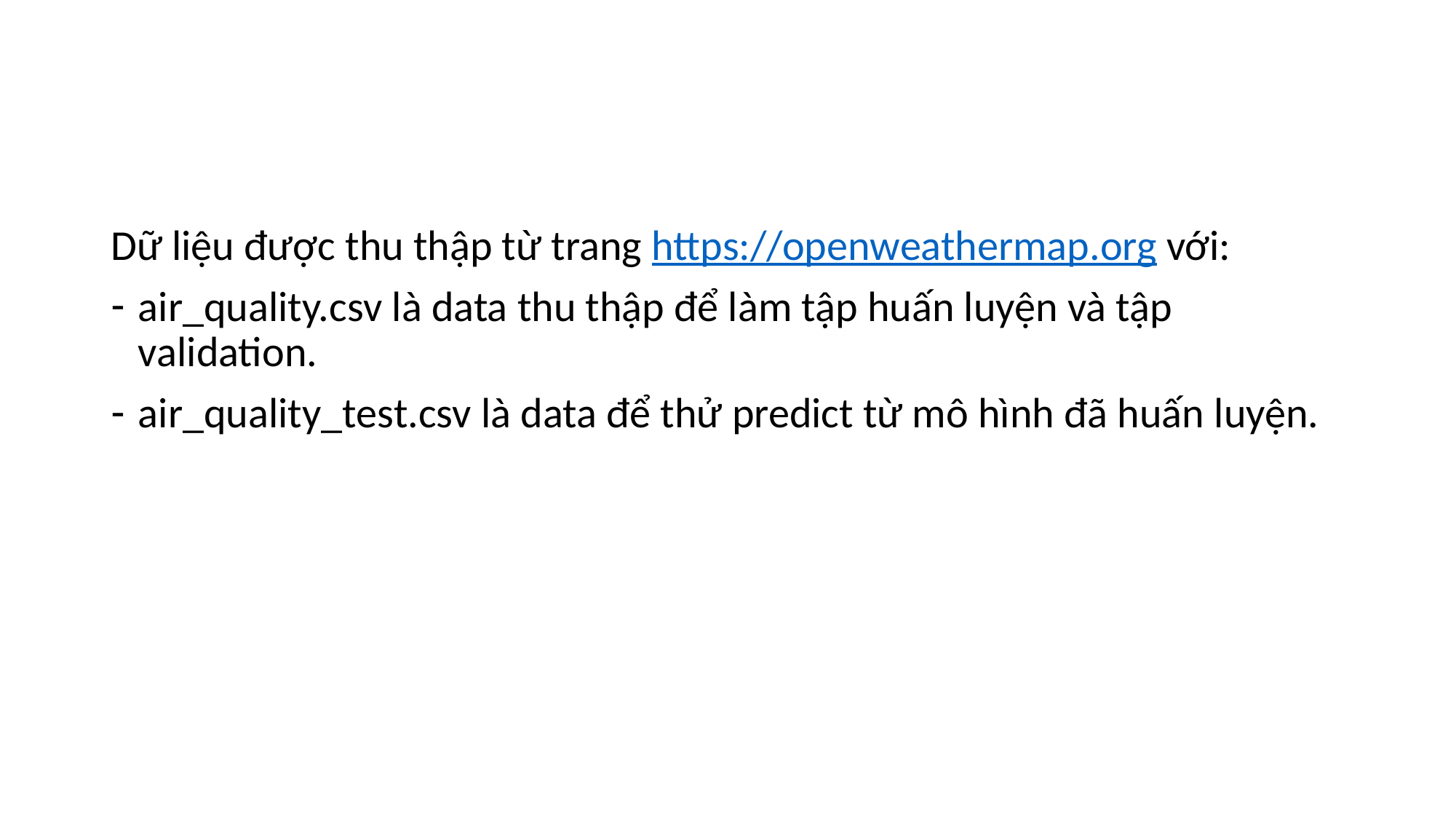

#
Dữ liệu được thu thập từ trang https://openweathermap.org với:
air_quality.csv là data thu thập để làm tập huấn luyện và tập validation.
air_quality_test.csv là data để thử predict từ mô hình đã huấn luyện.